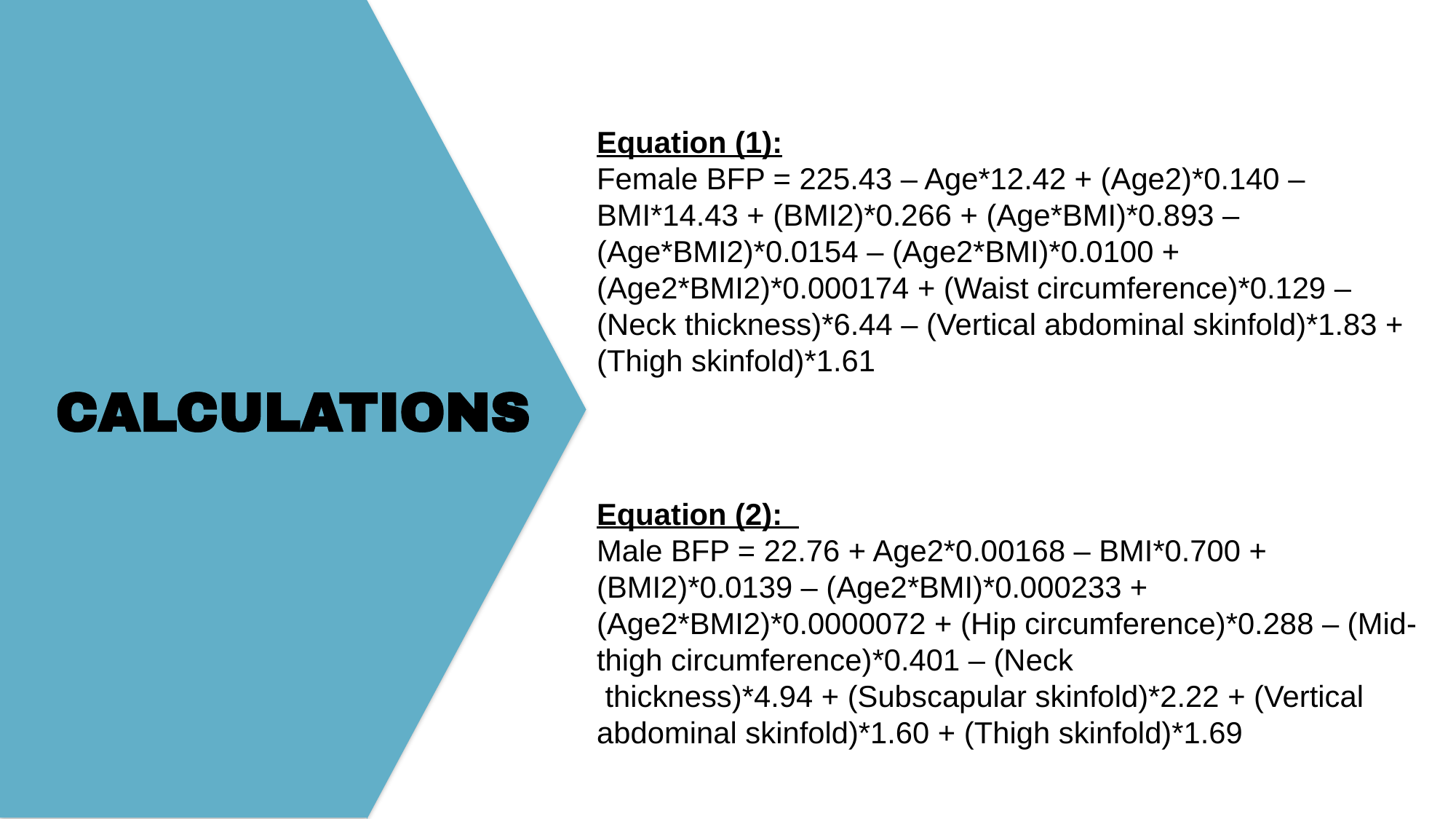

Equation (1):
Female BFP = 225.43 – Age*12.42 + (Age2)*0.140 – BMI*14.43 + (BMI2)*0.266 + (Age*BMI)*0.893 – (Age*BMI2)*0.0154 – (Age2*BMI)*0.0100 + (Age2*BMI2)*0.000174 + (Waist circumference)*0.129 – (Neck thickness)*6.44 – (Vertical abdominal skinfold)*1.83 + (Thigh skinfold)*1.61
CALCULATIONS
Equation (2):
Male BFP = 22.76 + Age2*0.00168 – BMI*0.700 + (BMI2)*0.0139 – (Age2*BMI)*0.000233 + (Age2*BMI2)*0.0000072 + (Hip circumference)*0.288 – (Mid-thigh circumference)*0.401 – (Neck
 thickness)*4.94 + (Subscapular skinfold)*2.22 + (Vertical abdominal skinfold)*1.60 + (Thigh skinfold)*1.69